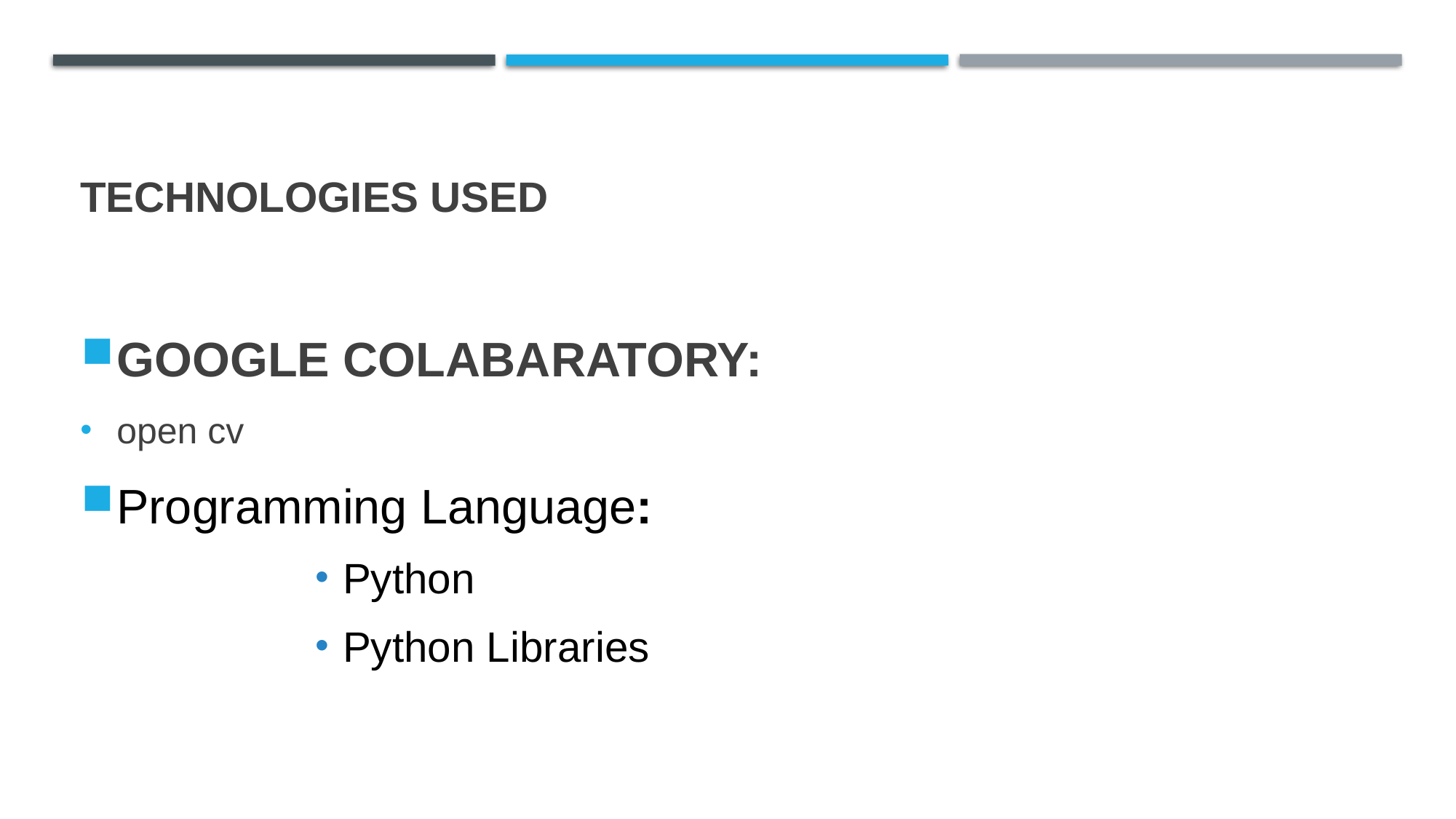

# Technologies used
GOOGLE COLABARATORY:
open cv
Programming Language:
Python
Python Libraries